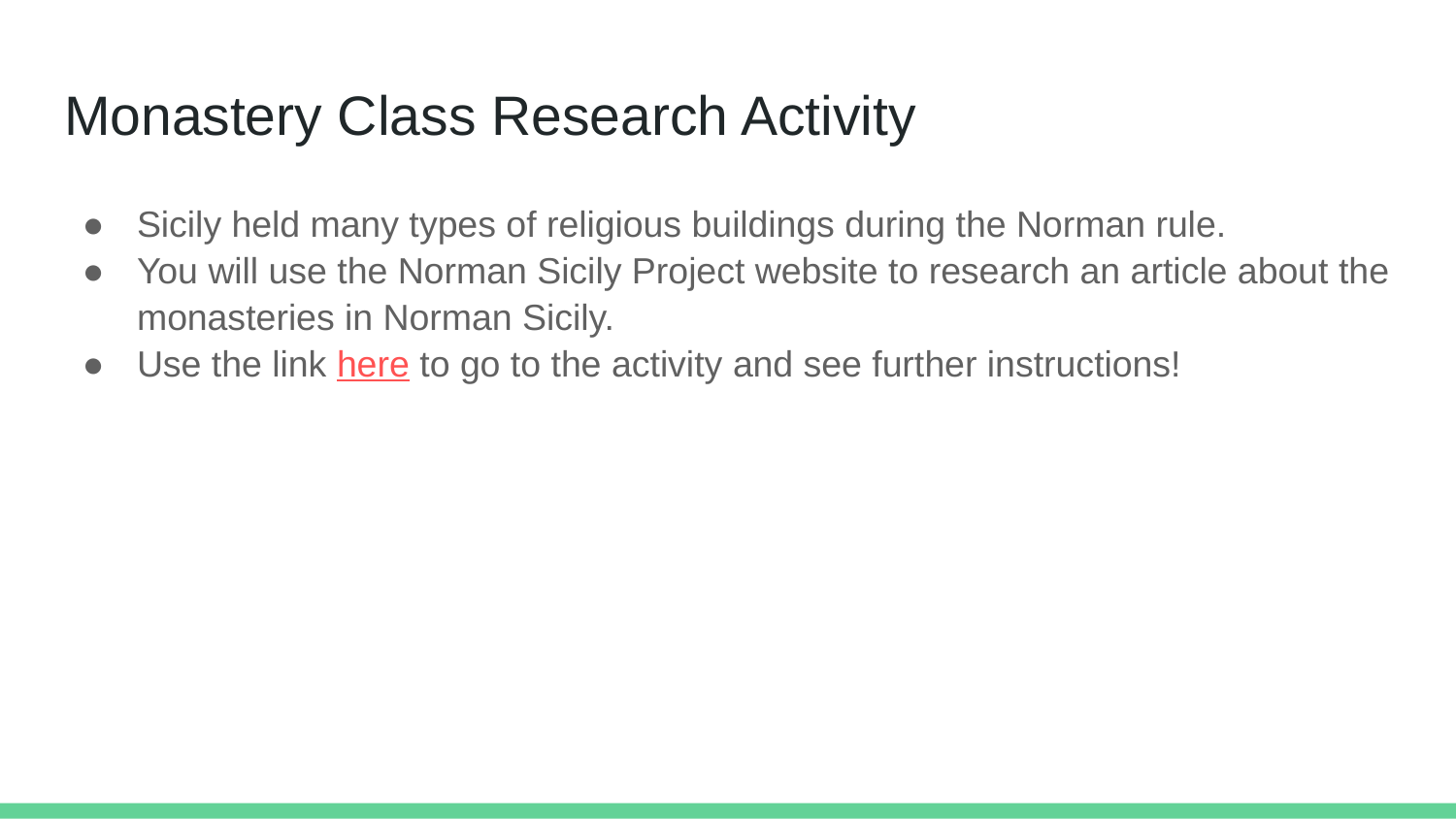

# Monastery Class Research Activity
Sicily held many types of religious buildings during the Norman rule.
You will use the Norman Sicily Project website to research an article about the monasteries in Norman Sicily.
Use the link here to go to the activity and see further instructions!